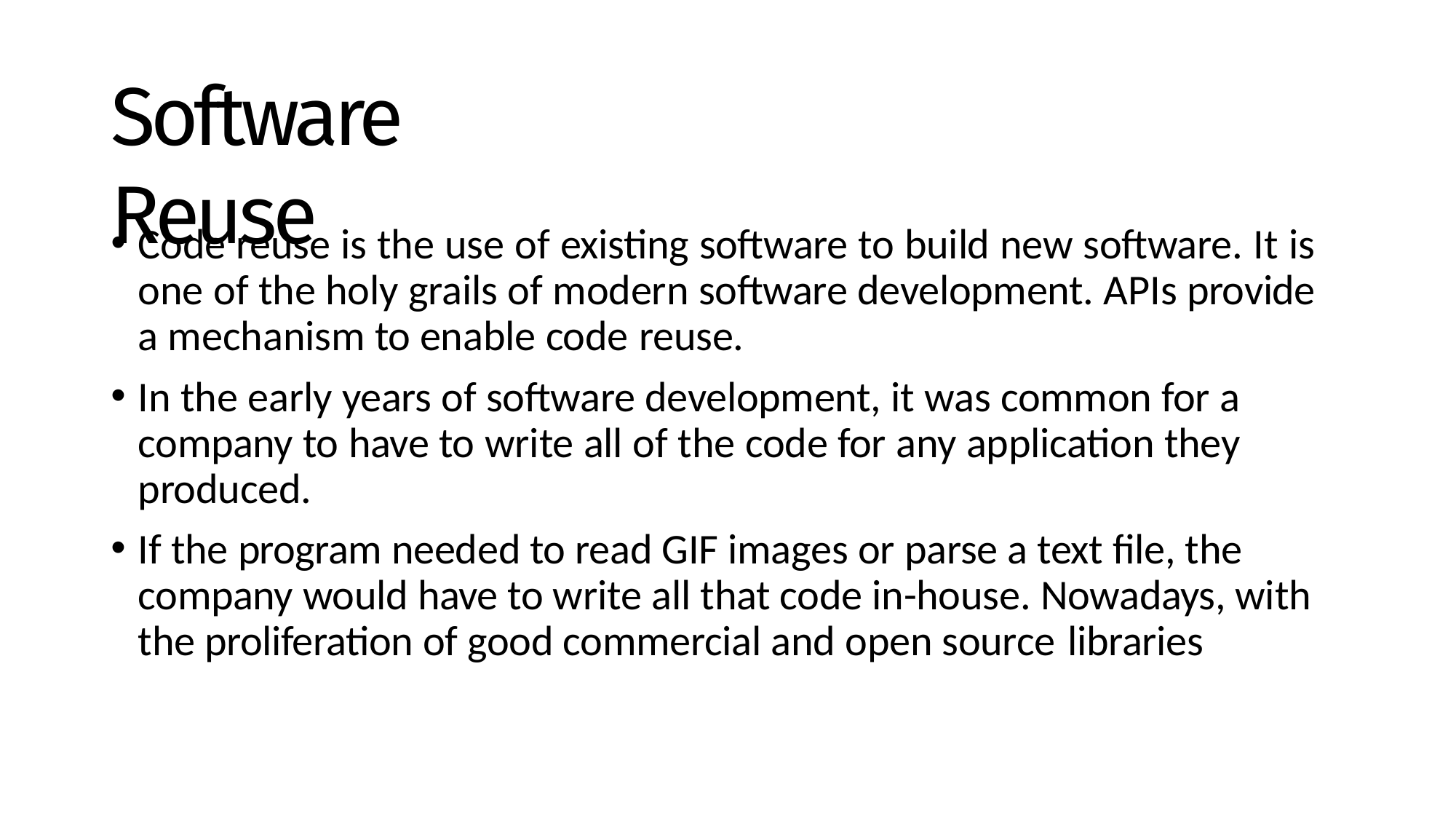

# Software Reuse
Code reuse is the use of existing software to build new software. It is  one of the holy grails of modern software development. APIs provide  a mechanism to enable code reuse.
In the early years of software development, it was common for a  company to have to write all of the code for any application they  produced.
If the program needed to read GIF images or parse a text file, the  company would have to write all that code in-house. Nowadays, with  the proliferation of good commercial and open source libraries